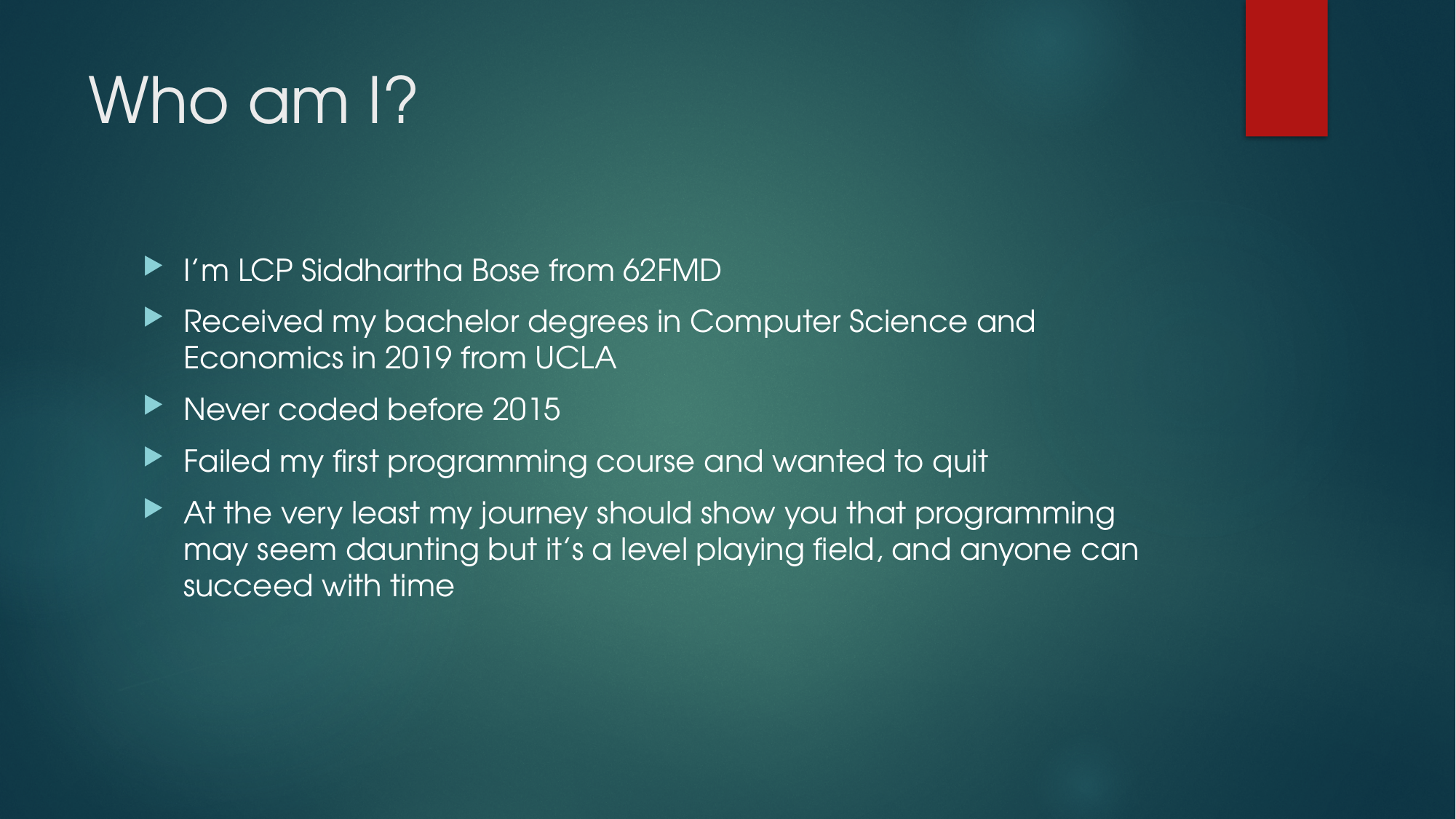

# Who am I?
I’m LCP Siddhartha Bose from 62FMD
Received my bachelor degrees in Computer Science and Economics in 2019 from UCLA
Never coded before 2015
Failed my first programming course and wanted to quit
At the very least my journey should show you that programming may seem daunting but it’s a level playing field, and anyone can succeed with time